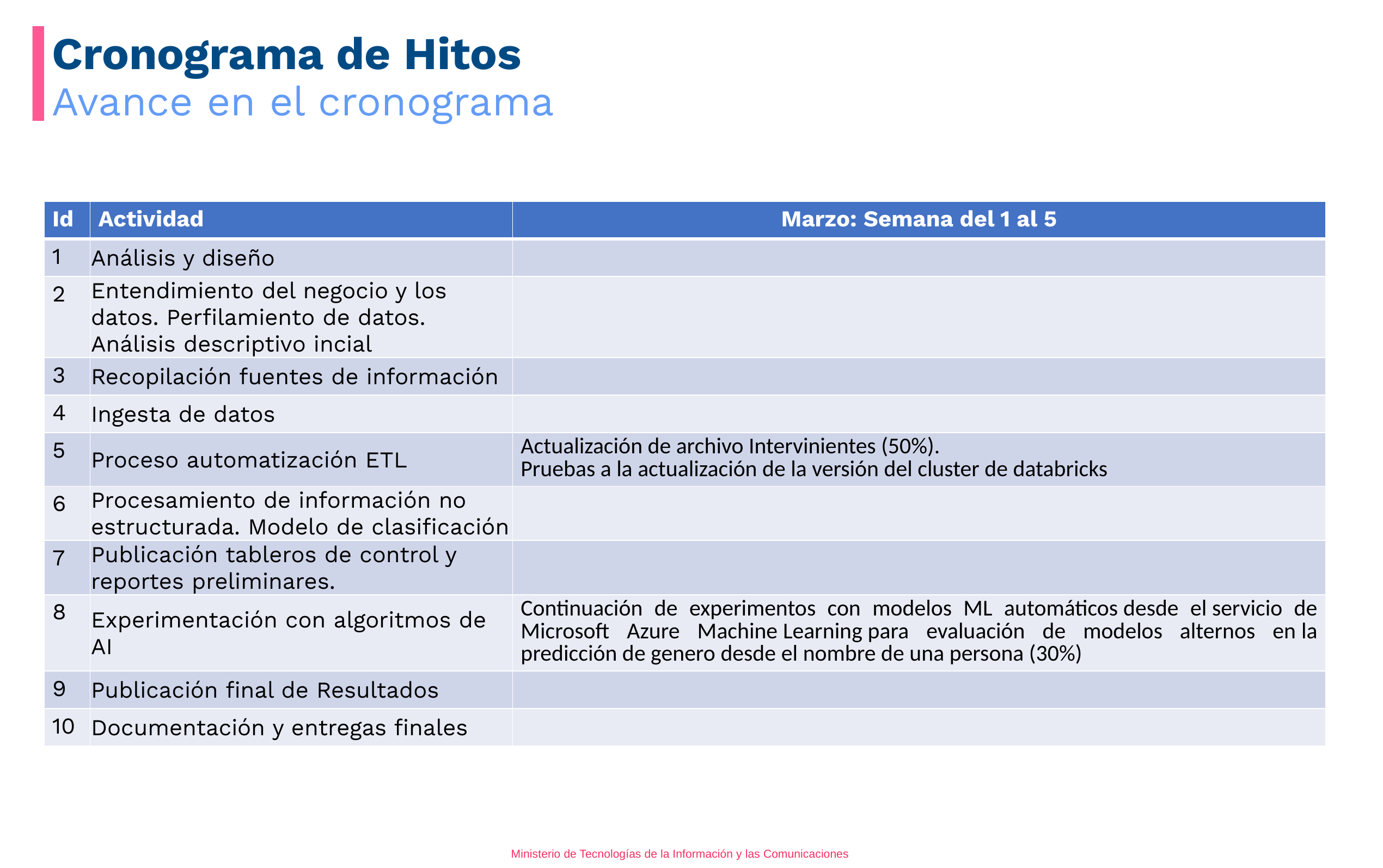

# Cronograma de Hitos
Avance en el cronograma

| Id ​ | Actividad​ | Marzo: Semana del 1 al 5 |
| --- | --- | --- |
| 1 | Análisis y diseño |  |
| 2 | Entendimiento del negocio y los datos. Perfilamiento de datos. Análisis descriptivo incial |  |
| 3 | Recopilación fuentes de información |  |
| 4 | Ingesta de datos |  |
| 5 | Proceso automatización ETL | Actualización de archivo Intervinientes (50%). Pruebas a la actualización de la versión del cluster de databricks |
| 6 | Procesamiento de información no estructurada. Modelo de clasificación |  |
| 7 | Publicación tableros de control y reportes preliminares. |  |
| 8 | Experimentación con algoritmos de AI | Continuación de experimentos con modelos ML automáticos desde el servicio de Microsoft Azure Machine Learning para evaluación de modelos alternos en la predicción de genero desde el nombre de una persona (30%) |
| 9 | Publicación final de Resultados |  |
| 10 | Documentación y entregas finales |  |